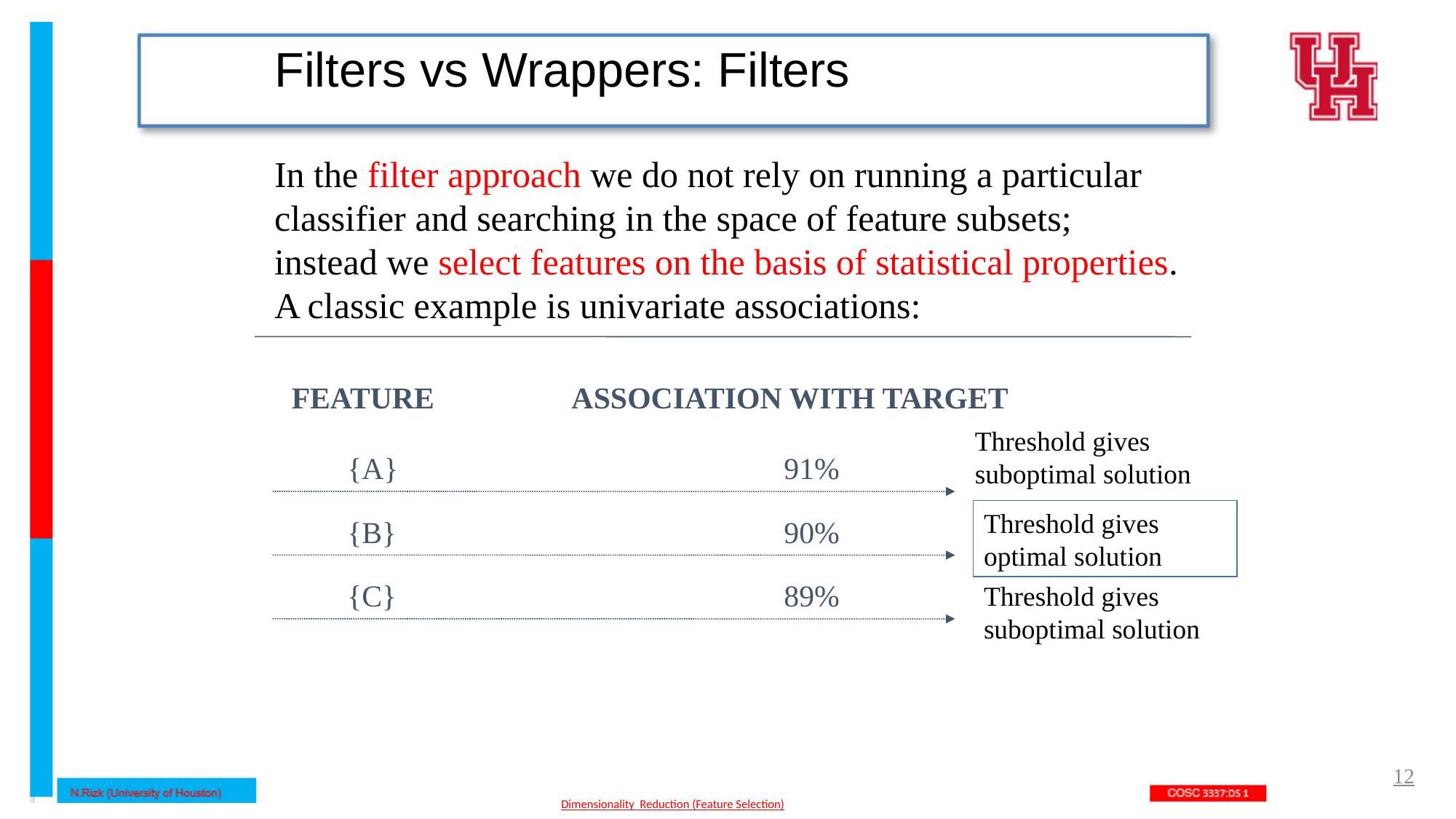

# Filters vs Wrappers: Filters
In the filter approach we do not rely on running a particular classifier and searching in the space of feature subsets; instead we select features on the basis of statistical properties. A classic example is univariate associations:

       FEATURE 		 ASSOCIATION WITH TARGET
Threshold gives suboptimal solution
	{A}		         		91%

Threshold gives optimal solution
	{B}		         		90%

	{C}		         		89%
Threshold gives suboptimal solution

12
Dimensionality  Reduction (Feature Selection)